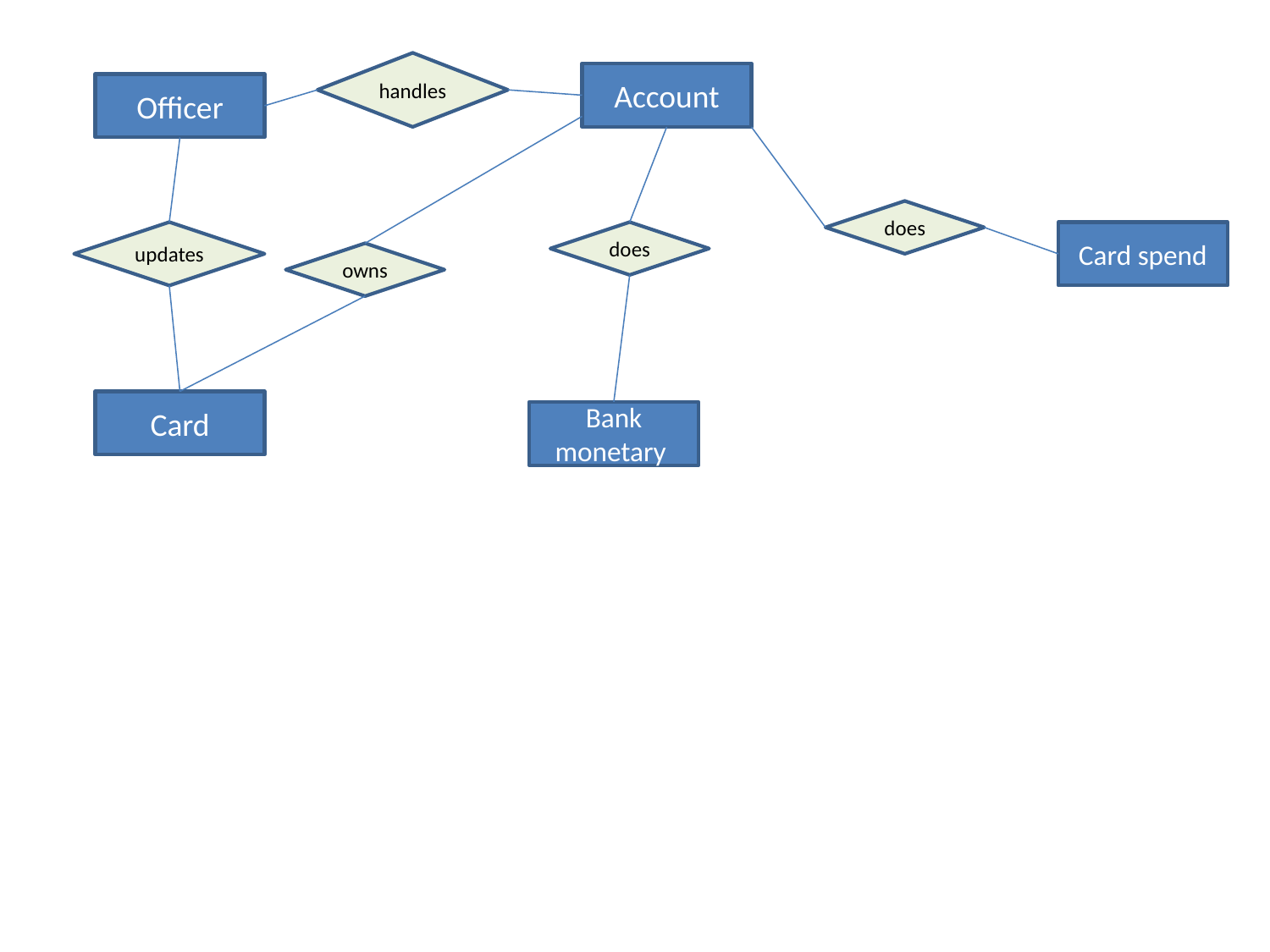

handles
Account
Officer
does
updates
does
Card spend
owns
Card
Bank monetary